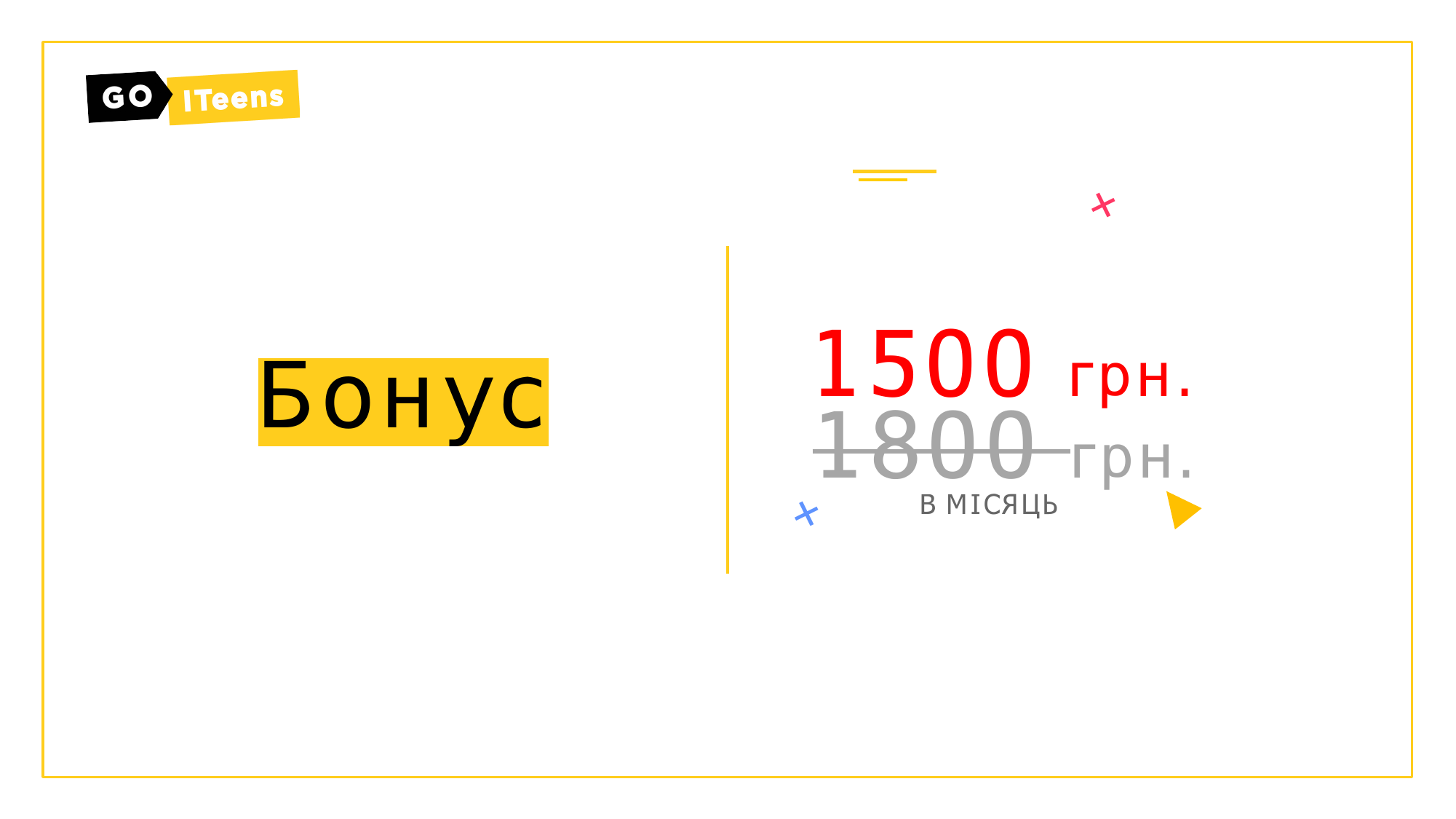

+
1500 грн.
Бонус
1800 грн.
+
В МIСЯЦЬ